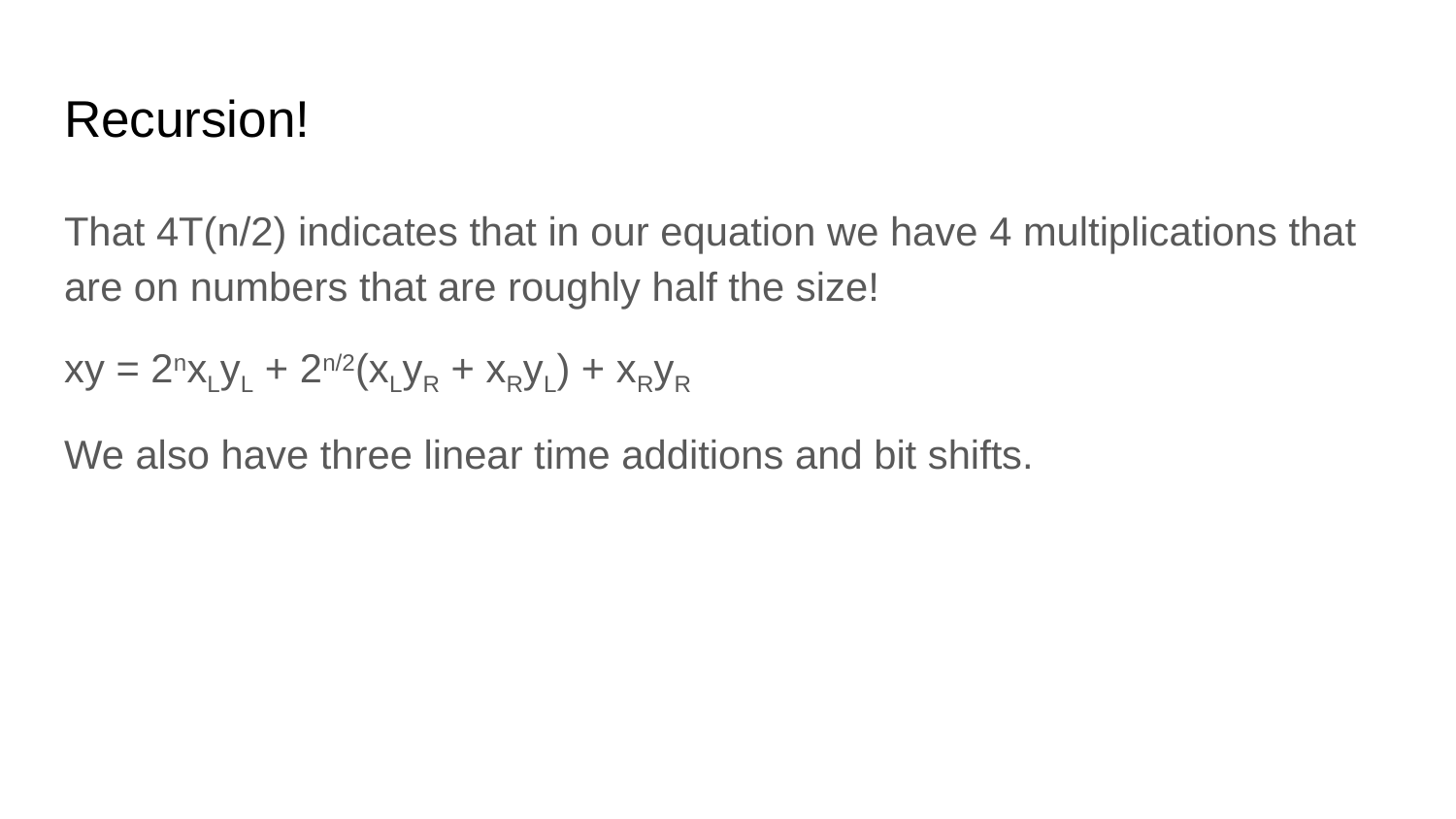

# Recursion!
That 4T(n/2) indicates that in our equation we have 4 multiplications that are on numbers that are roughly half the size!
xy = 2nxLyL + 2n/2(xLyR + xRyL) + xRyR
We also have three linear time additions and bit shifts.